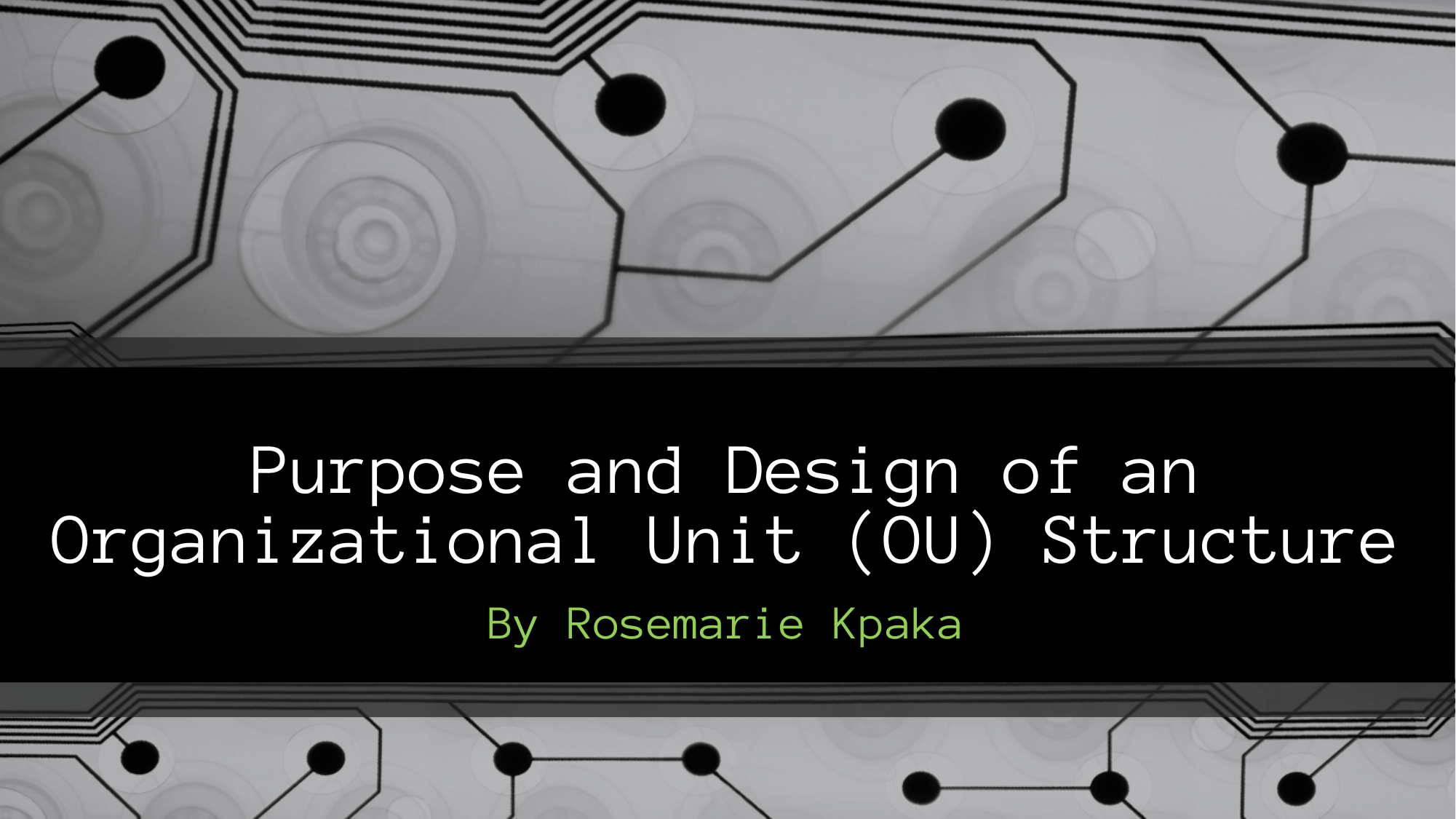

# Purpose and Design of an Organizational Unit (OU) Structure
By Rosemarie Kpaka